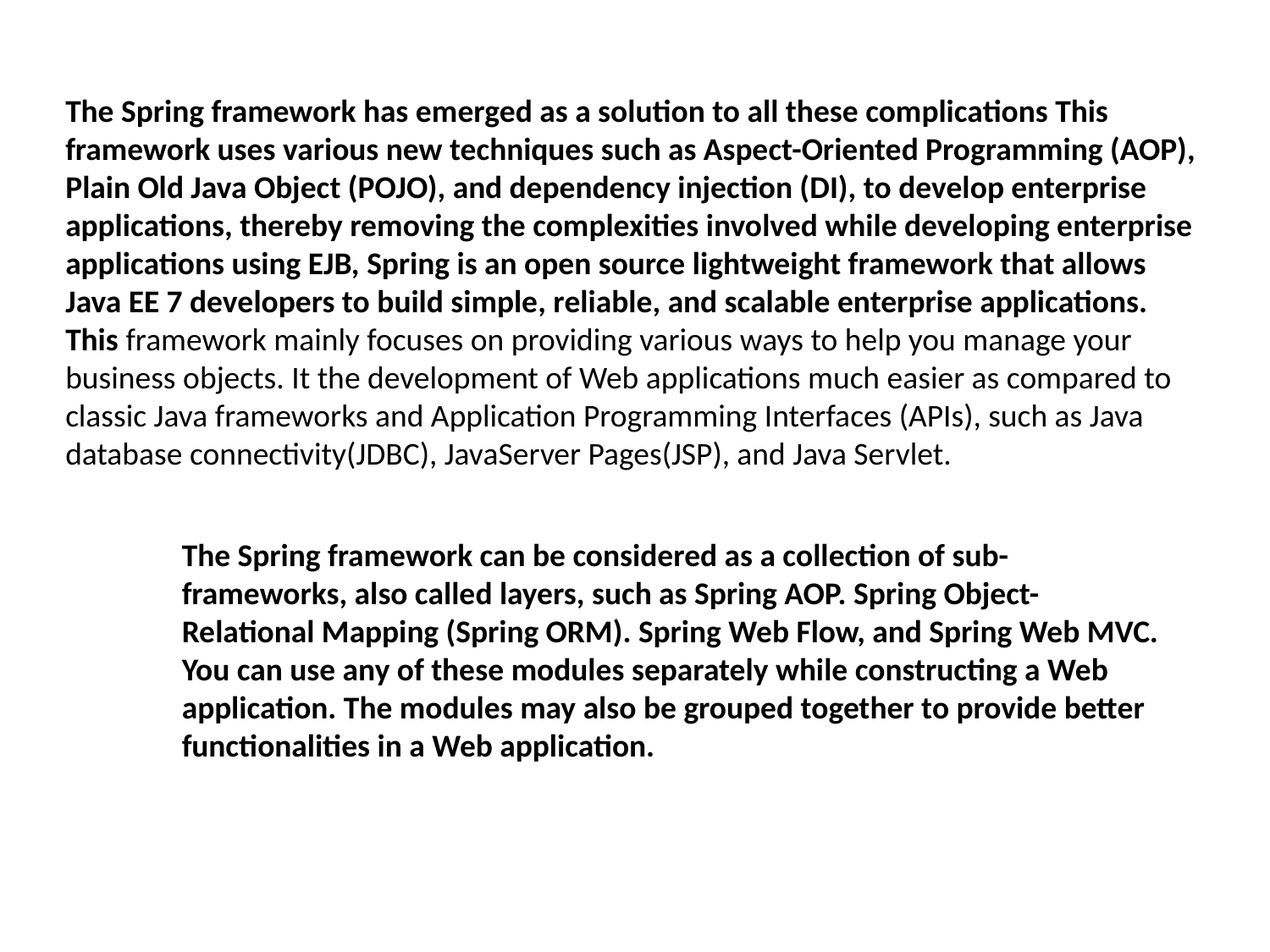

The Spring framework has emerged as a solution to all these complications This framework uses various new techniques such as Aspect-Oriented Programming (AOP), Plain Old Java Object (POJO), and dependency injection (DI), to develop enterprise applications, thereby removing the complexities involved while developing enterprise applications using EJB, Spring is an open source lightweight framework that allows Java EE 7 developers to build simple, reliable, and scalable enterprise applications. This framework mainly focuses on providing various ways to help you manage your business objects. It the development of Web applications much easier as compared to classic Java frameworks and Application Programming Interfaces (APIs), such as Java database connectivity(JDBC), JavaServer Pages(JSP), and Java Servlet.
The Spring framework can be considered as a collection of sub-frameworks, also called layers, such as Spring AOP. Spring Object-Relational Mapping (Spring ORM). Spring Web Flow, and Spring Web MVC. You can use any of these modules separately while constructing a Web application. The modules may also be grouped together to provide better functionalities in a Web application.